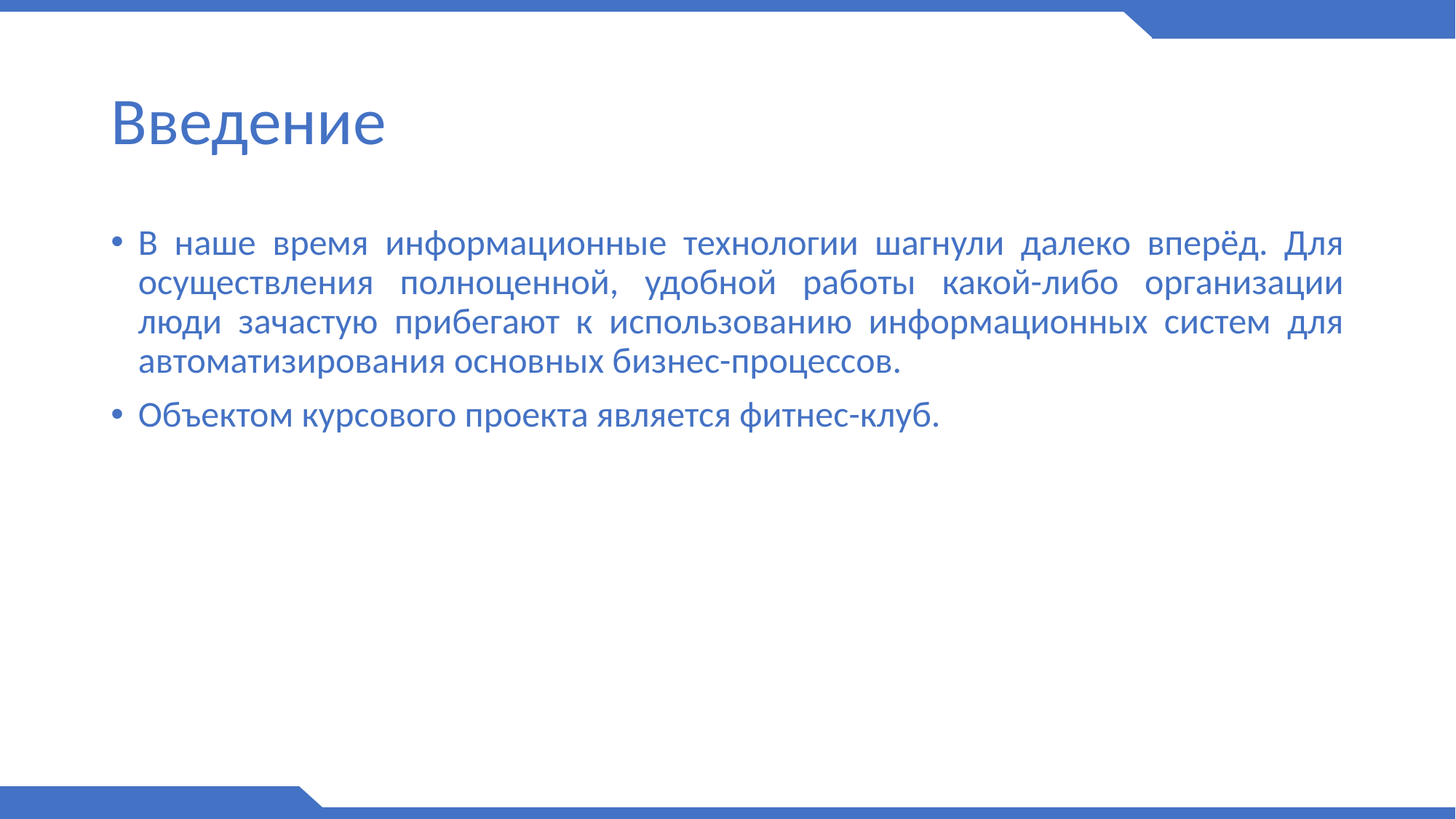

# Введение
В наше время информационные технологии шагнули далеко вперёд. Для осуществления полноценной, удобной работы какой-либо организации люди зачастую прибегают к использованию информационных систем для автоматизирования основных бизнес-процессов.
Объектом курсового проекта является фитнес-клуб.